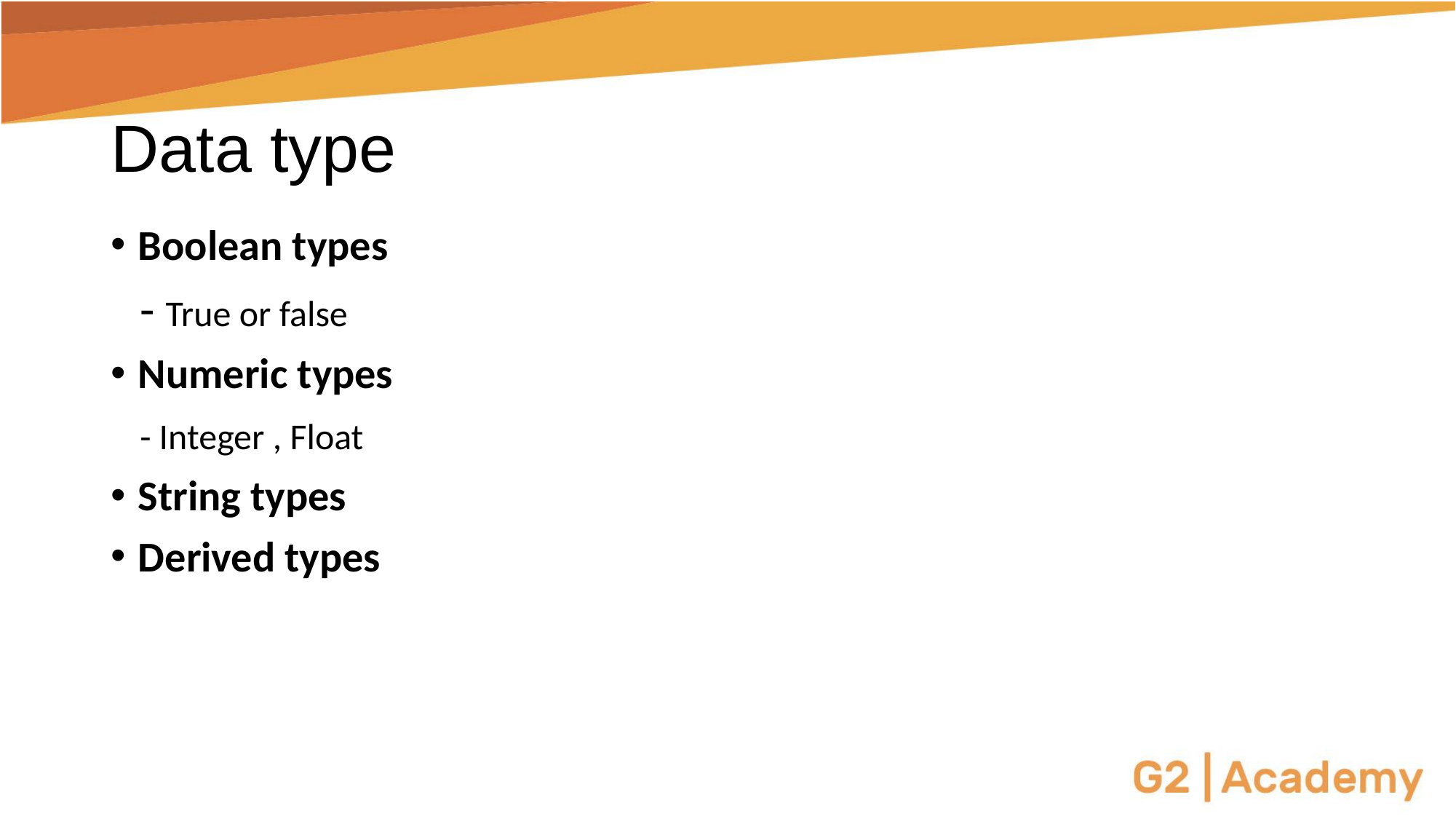

# Data type
Boolean types
   - True or false
Numeric types
   - Integer , Float
String types
Derived types